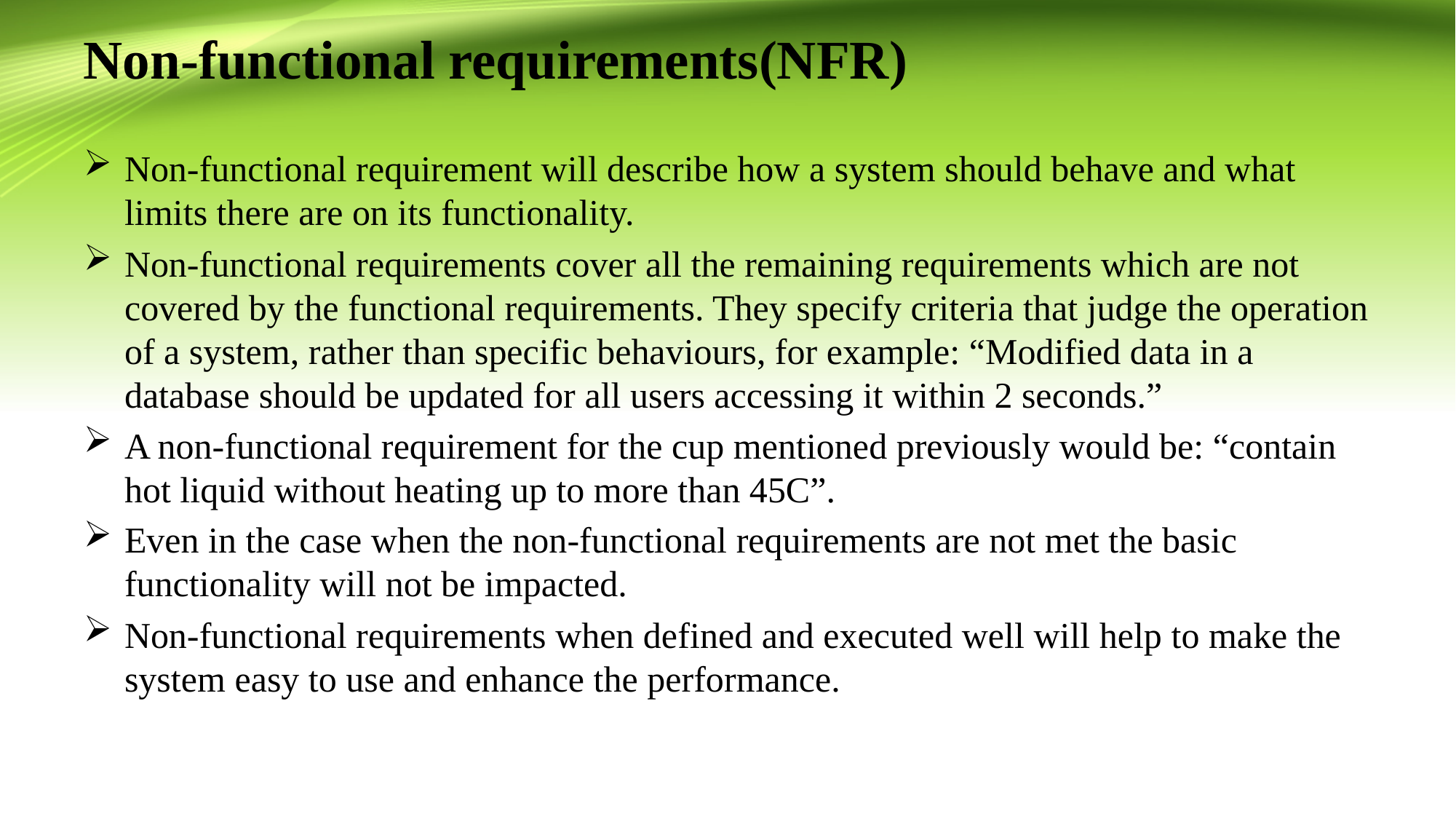

# Non-functional requirements(NFR)
Non-functional requirement will describe how a system should behave and what limits there are on its functionality.
Non-functional requirements cover all the remaining requirements which are not covered by the functional requirements. They specify criteria that judge the operation of a system, rather than specific behaviours, for example: “Modified data in a database should be updated for all users accessing it within 2 seconds.”
A non-functional requirement for the cup mentioned previously would be: “contain hot liquid without heating up to more than 45C”.
Even in the case when the non-functional requirements are not met the basic functionality will not be impacted.
Non-functional requirements when defined and executed well will help to make the system easy to use and enhance the performance.